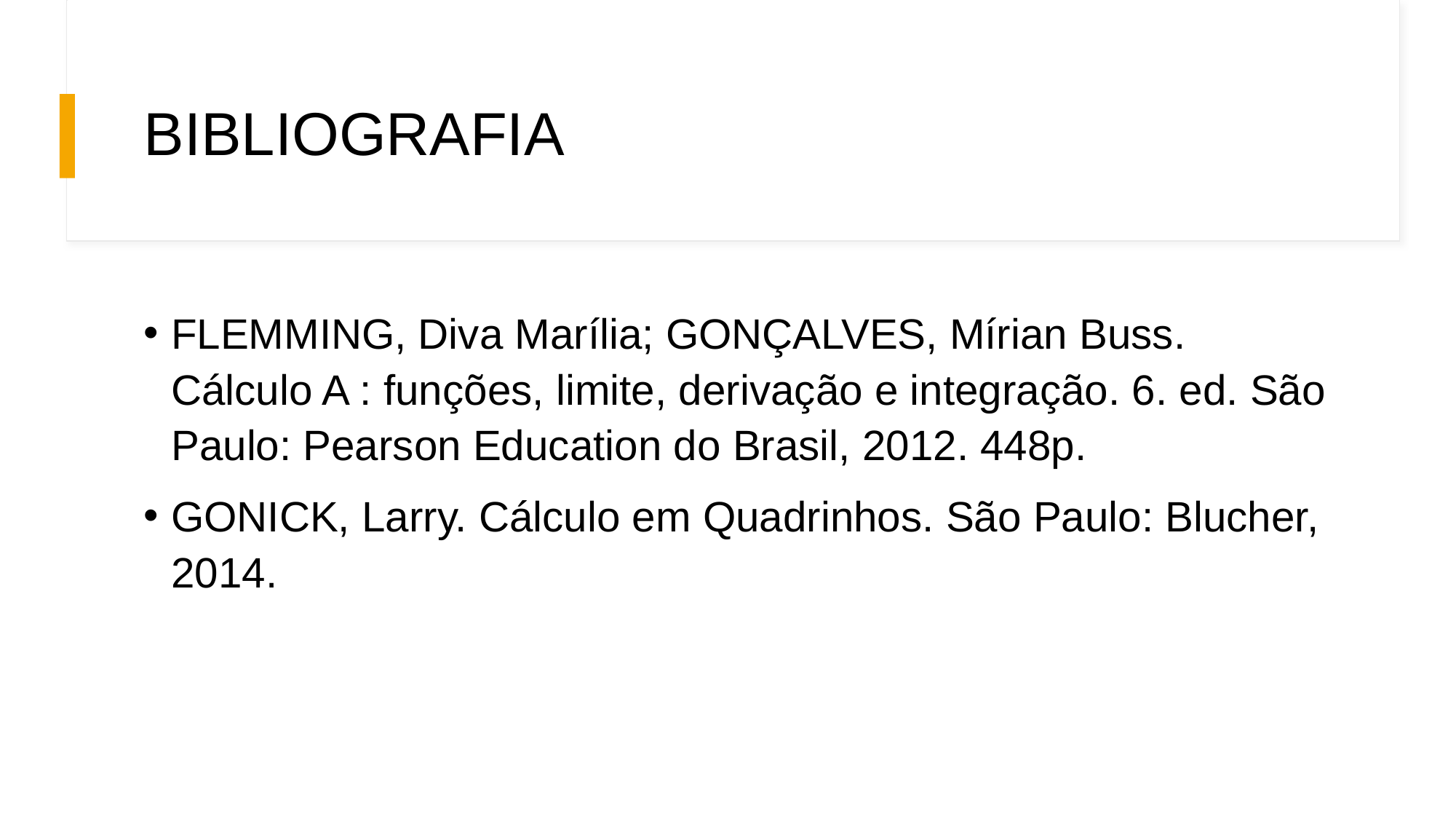

# BIBLIOGRAFIA
FLEMMING, Diva Marília; GONÇALVES, Mírian Buss. Cálculo A : funções, limite, derivação e integração. 6. ed. São Paulo: Pearson Education do Brasil, 2012. 448p.
GONICK, Larry. Cálculo em Quadrinhos. São Paulo: Blucher, 2014.